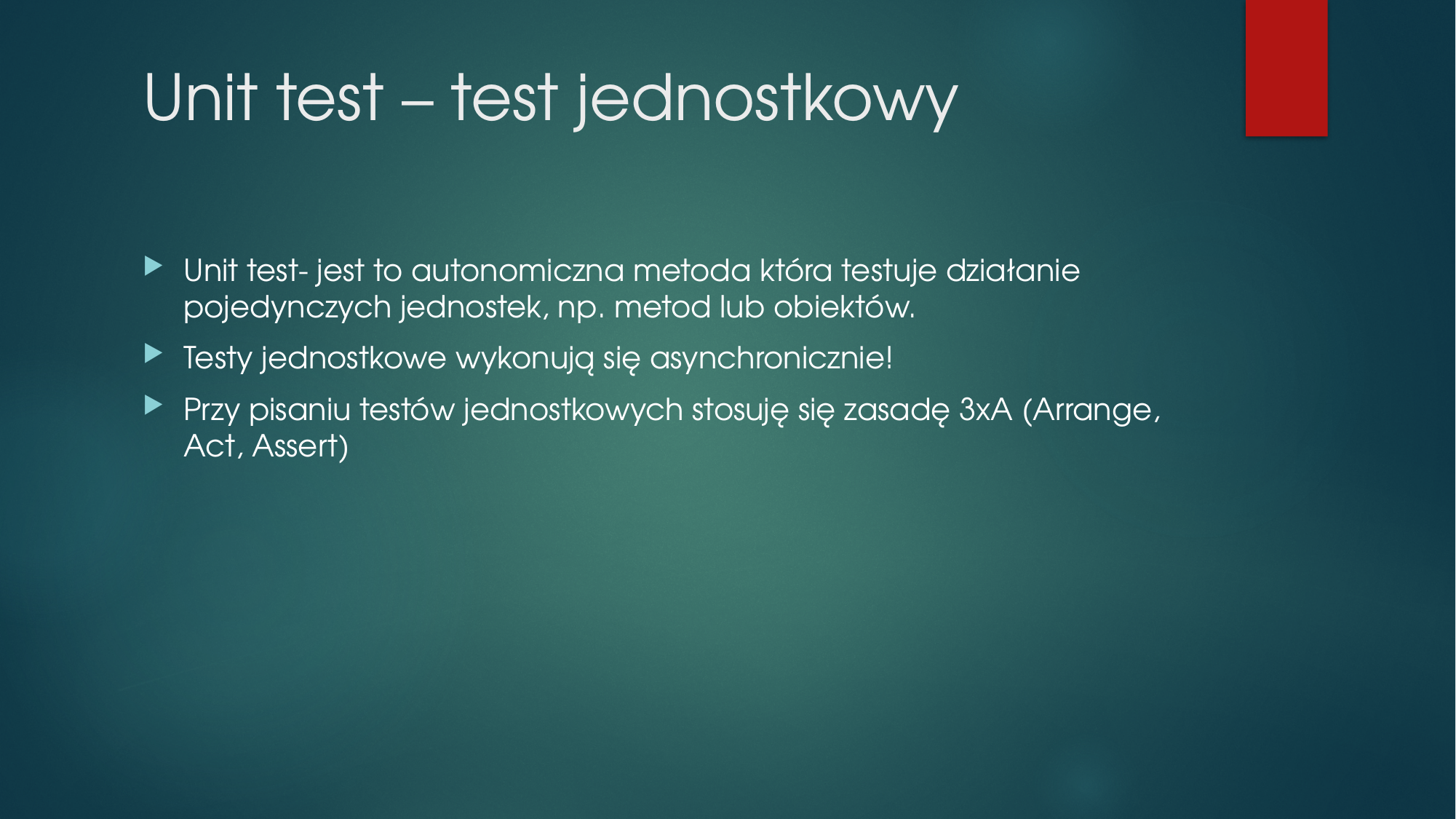

# Unit test – test jednostkowy
Unit test- jest to autonomiczna metoda która testuje działanie pojedynczych jednostek, np. metod lub obiektów.
Testy jednostkowe wykonują się asynchronicznie!
Przy pisaniu testów jednostkowych stosuję się zasadę 3xA (Arrange, Act, Assert)